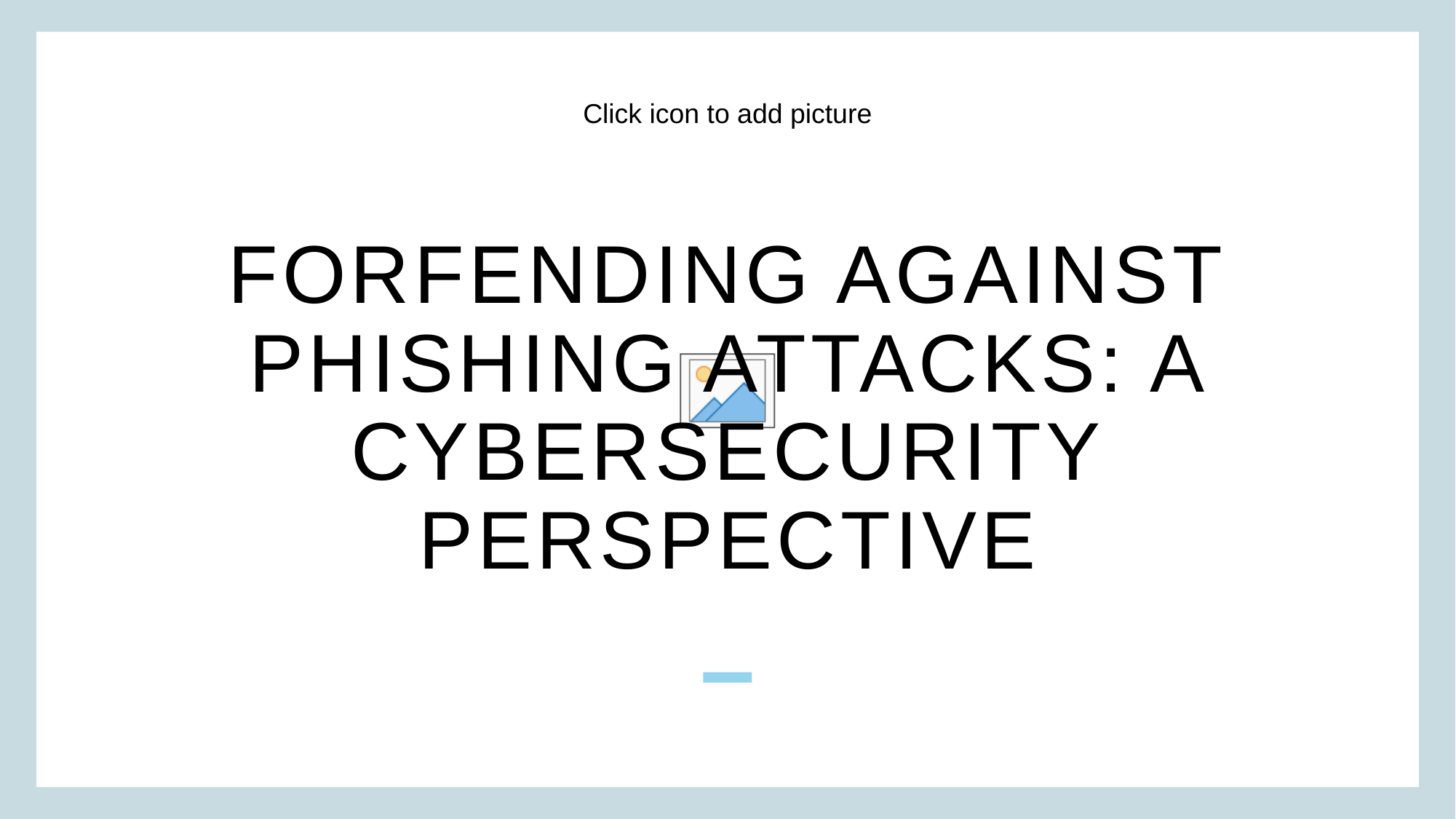

# Forfending Against Phishing Attacks: A Cybersecurity Perspective